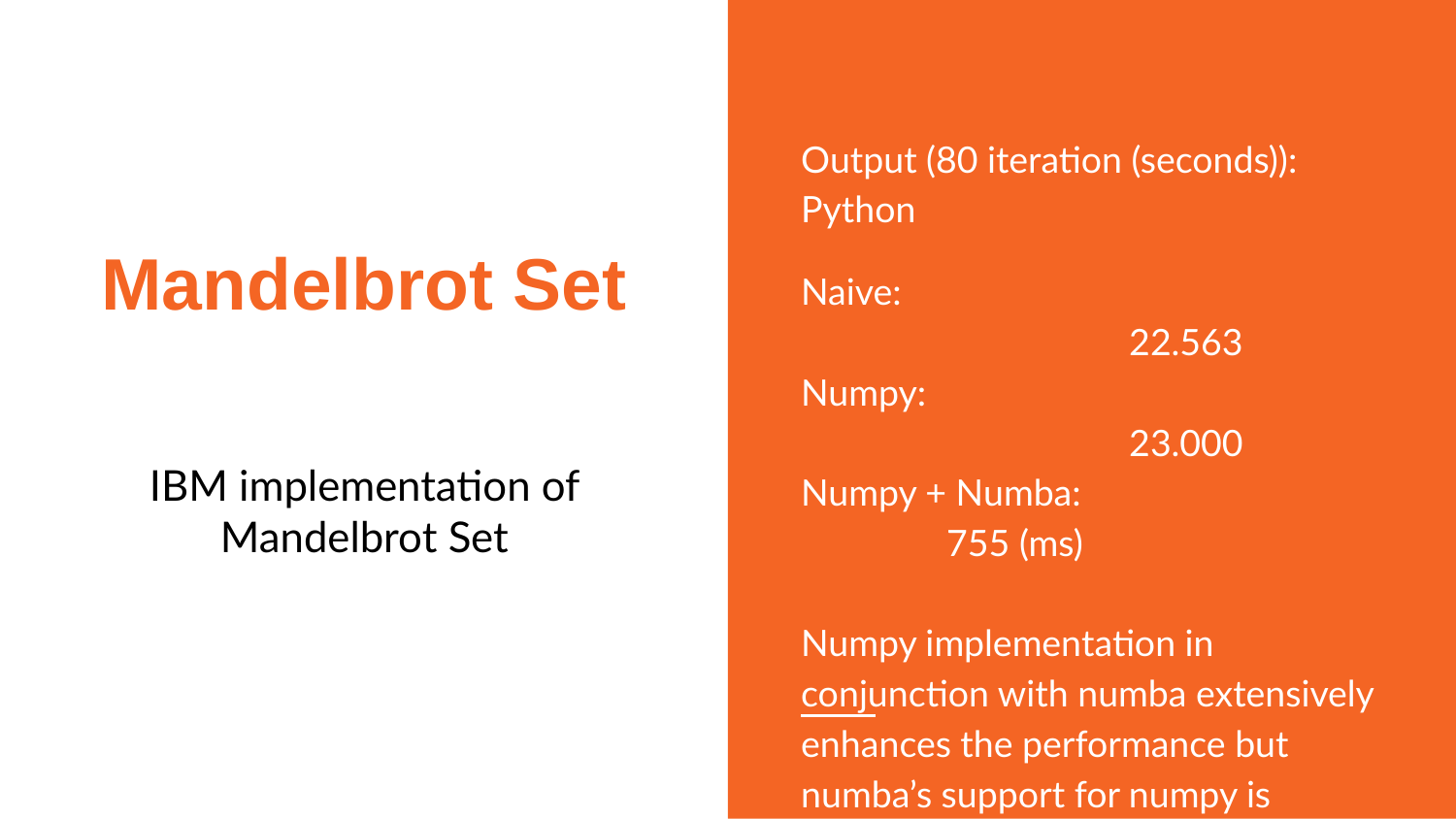

Output (80 iteration (seconds)):
Python
Naive:			    		    22.563
Numpy:					    23.000
Numpy + Numba:			755 (ms)
Numpy implementation in conjunction with numba extensively enhances the performance but numba’s support for numpy is limited.
# Mandelbrot Set
IBM implementation of Mandelbrot Set